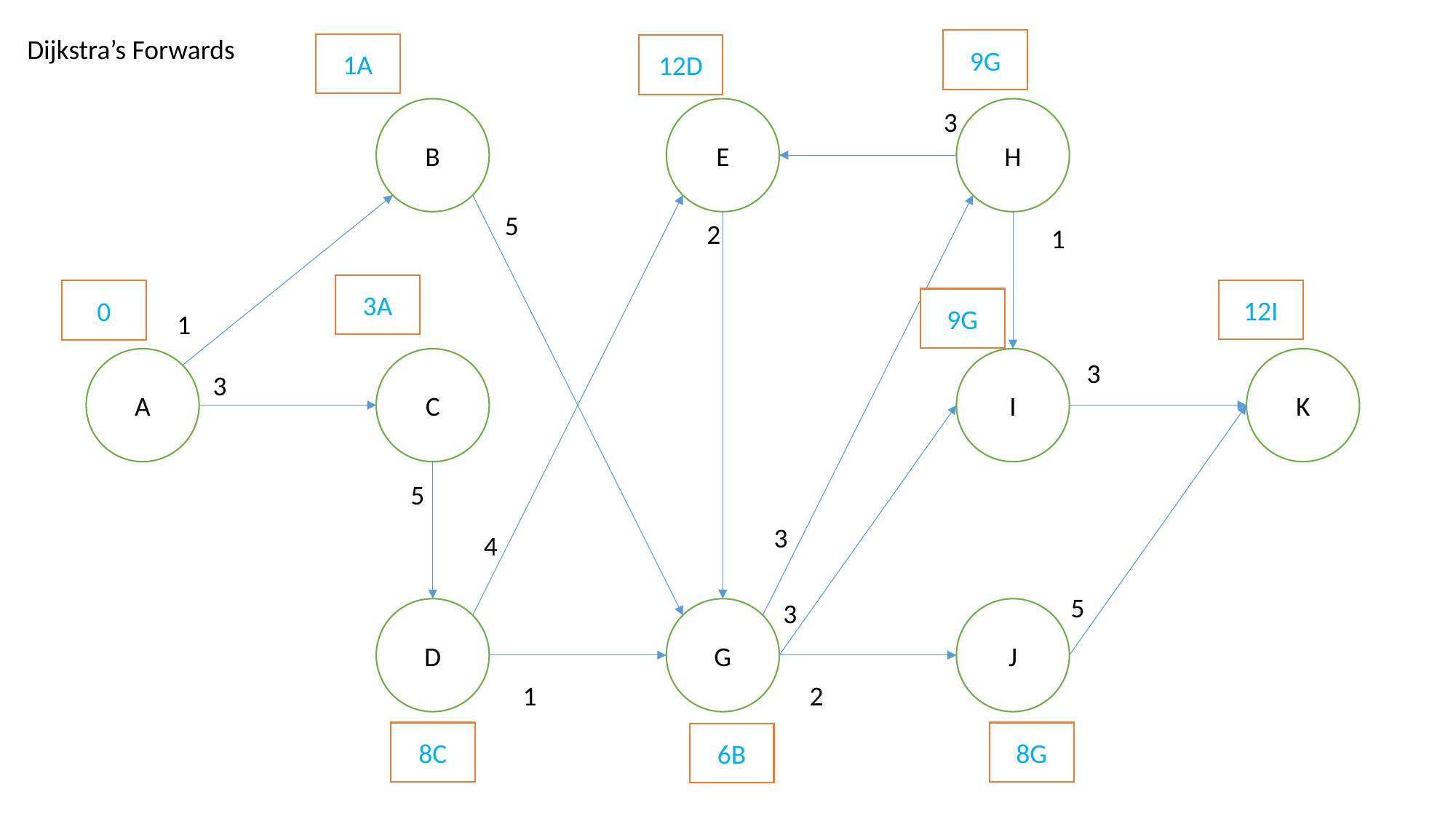

Dijkstra’s Forwards
9G
1A
12D
B
E
H
3
5
2
1
3A
12I
0
9G
1
A
C
I
K
3
3
5
3
4

5
3
D
G
J
1
2
8C
8G
6B